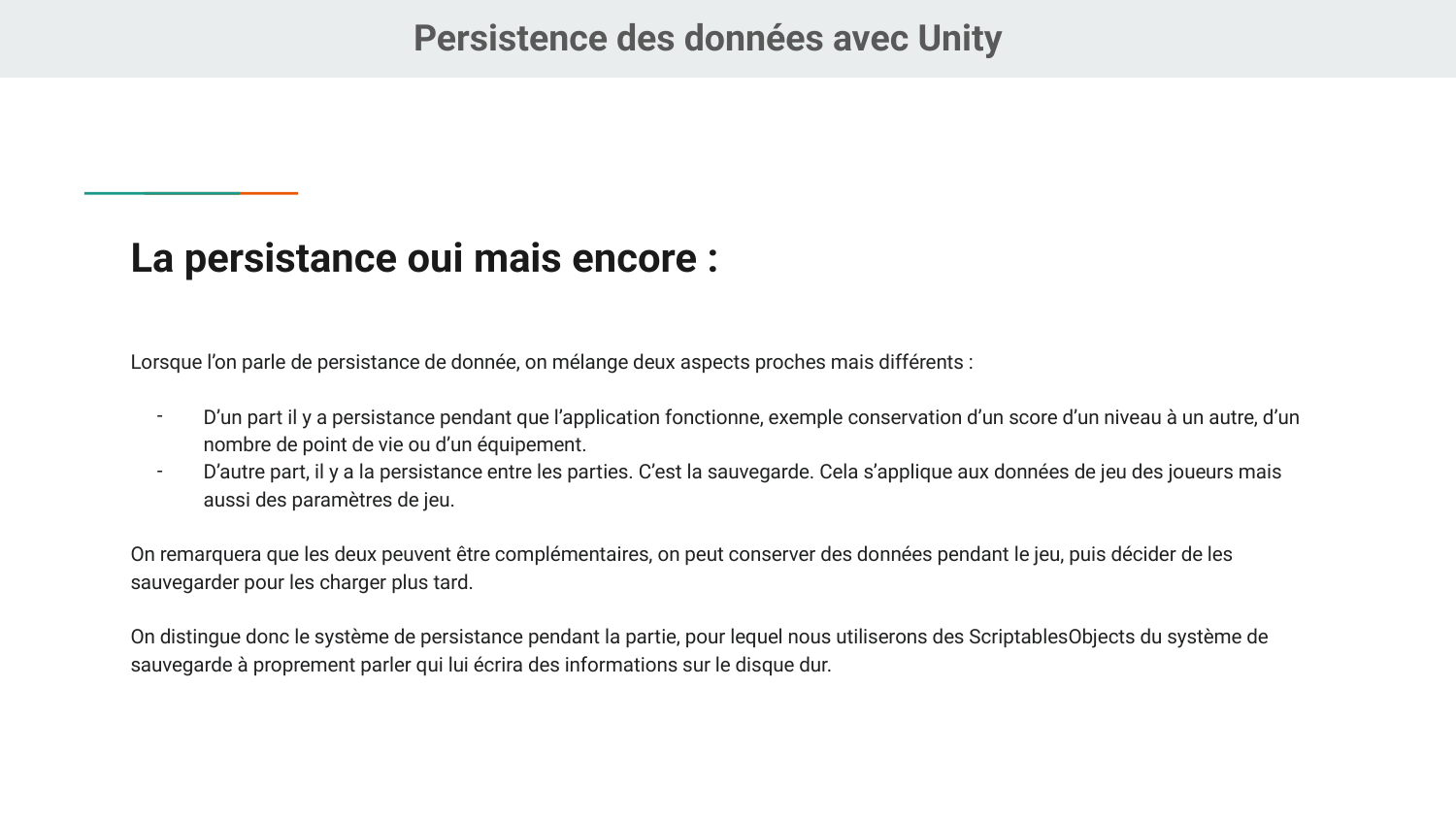

Persistence des données avec Unity
# La persistance oui mais encore :
Lorsque l’on parle de persistance de donnée, on mélange deux aspects proches mais différents :

D’un part il y a persistance pendant que l’application fonctionne, exemple conservation d’un score d’un niveau à un autre, d’un nombre de point de vie ou d’un équipement.
D’autre part, il y a la persistance entre les parties. C’est la sauvegarde. Cela s’applique aux données de jeu des joueurs mais aussi des paramètres de jeu.

On remarquera que les deux peuvent être complémentaires, on peut conserver des données pendant le jeu, puis décider de les sauvegarder pour les charger plus tard.

On distingue donc le système de persistance pendant la partie, pour lequel nous utiliserons des ScriptablesObjects du système de sauvegarde à proprement parler qui lui écrira des informations sur le disque dur.